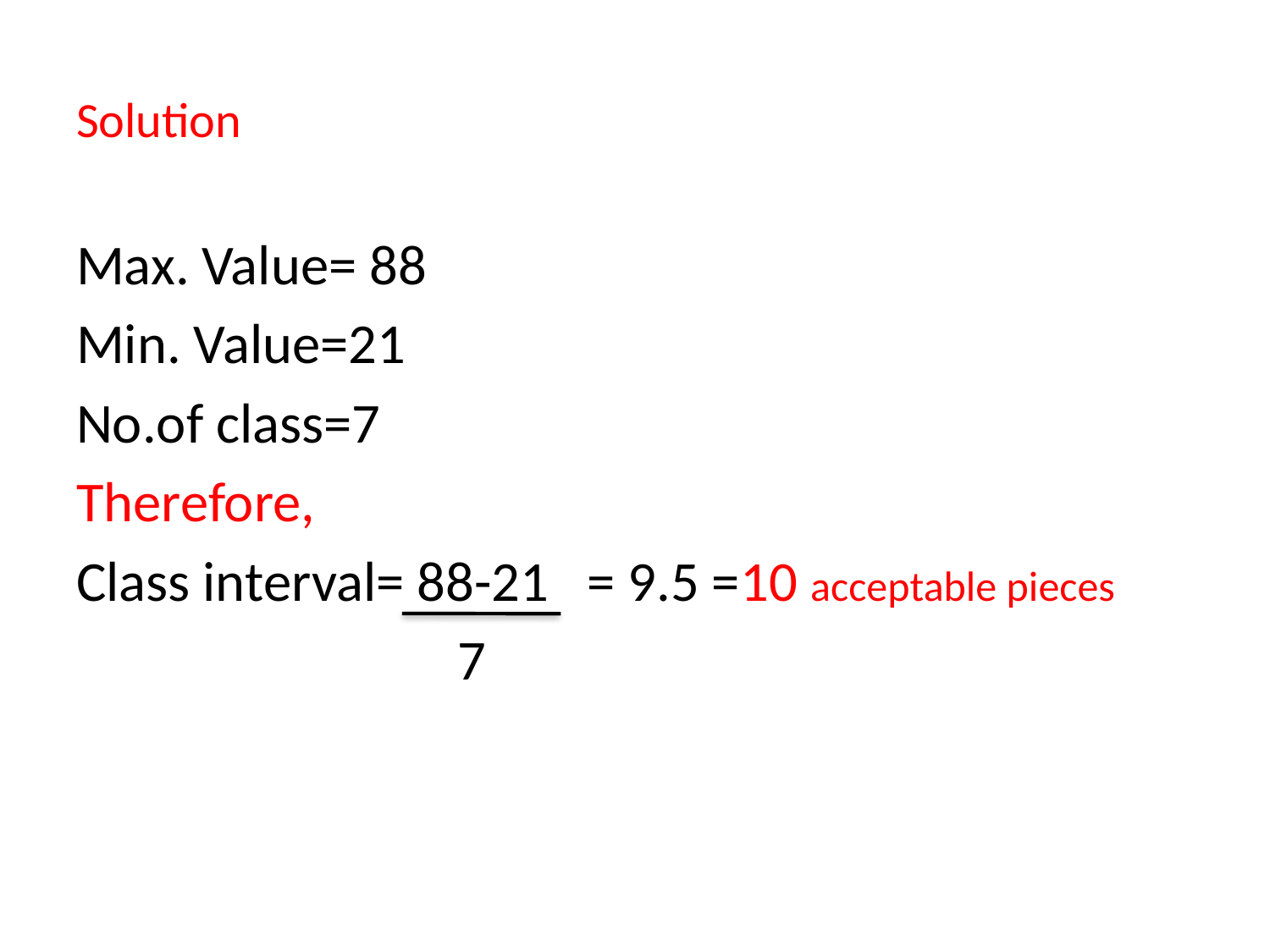

# Solution
Max. Value= 88
Min. Value=21
No.of class=7
Therefore,
Class interval= 88-21   = 9.5 =10 acceptable pieces
                              7